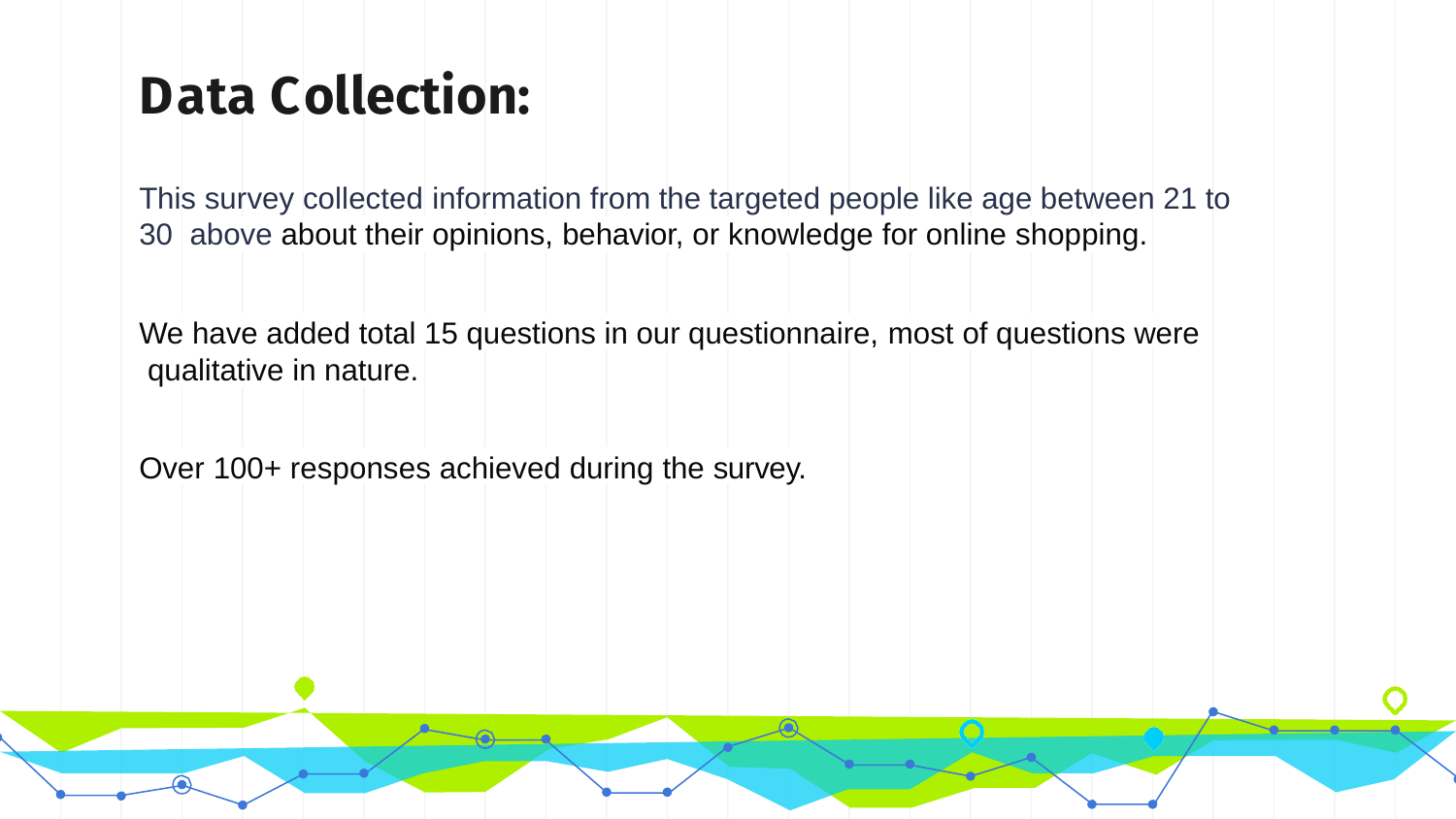

# Data Collection:
This survey collected information from the targeted people like age between 21 to 30  above about their opinions, behavior, or knowledge for online shopping.

We have added total 15 questions in our questionnaire, most of questions were  qualitative in nature.

Over 100+ responses achieved during the survey.